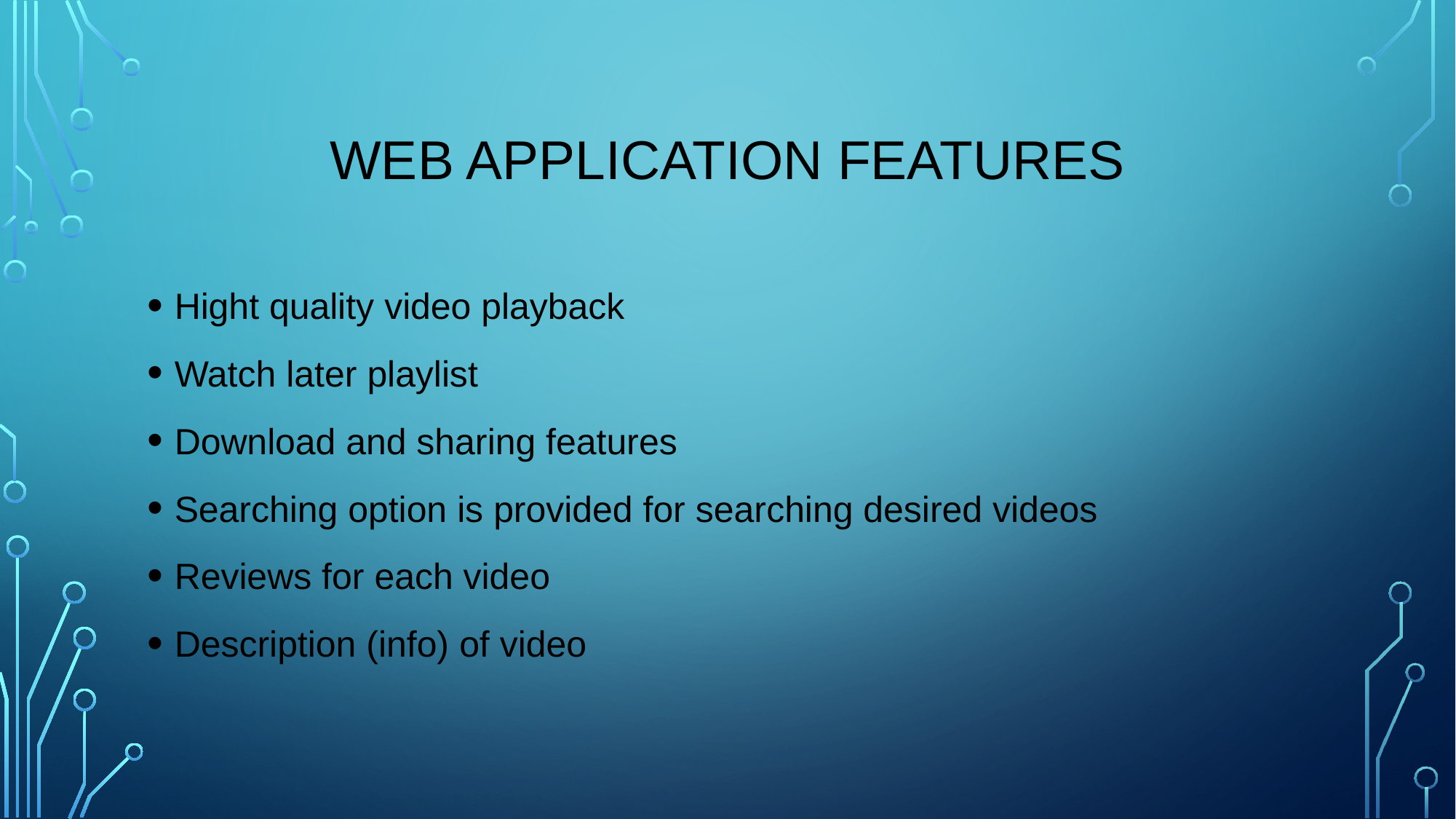

# WEB APPLICATION FEATURES
Hight quality video playback
Watch later playlist
Download and sharing features
Searching option is provided for searching desired videos
Reviews for each video
Description (info) of video